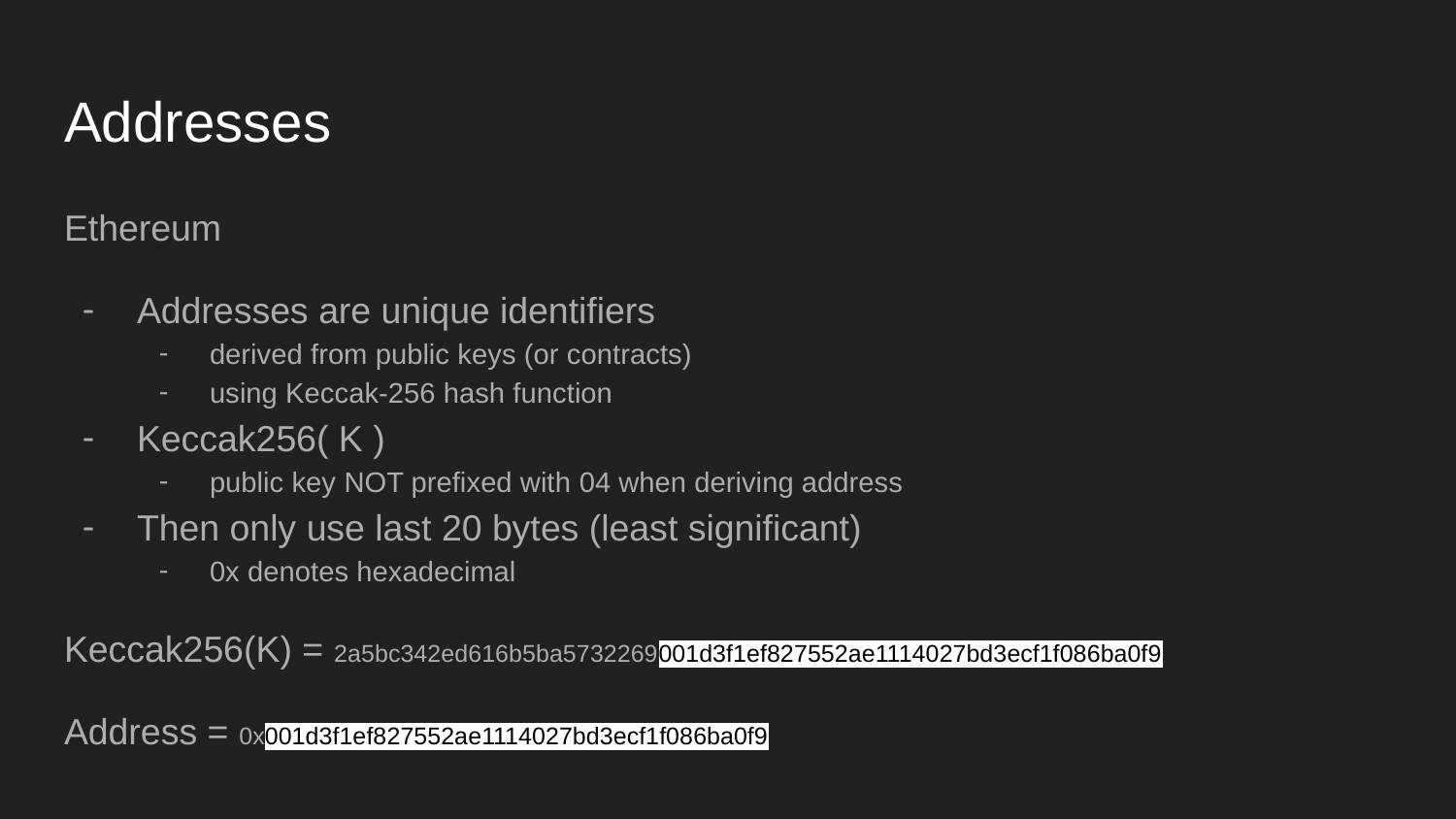

# Addresses
Ethereum
Addresses are unique identifiers
derived from public keys (or contracts)
using Keccak-256 hash function
Keccak256( K )
public key NOT prefixed with 04 when deriving address
Then only use last 20 bytes (least significant)
0x denotes hexadecimal
Keccak256(K) = 2a5bc342ed616b5ba5732269001d3f1ef827552ae1114027bd3ecf1f086ba0f9
Address = 0x001d3f1ef827552ae1114027bd3ecf1f086ba0f9